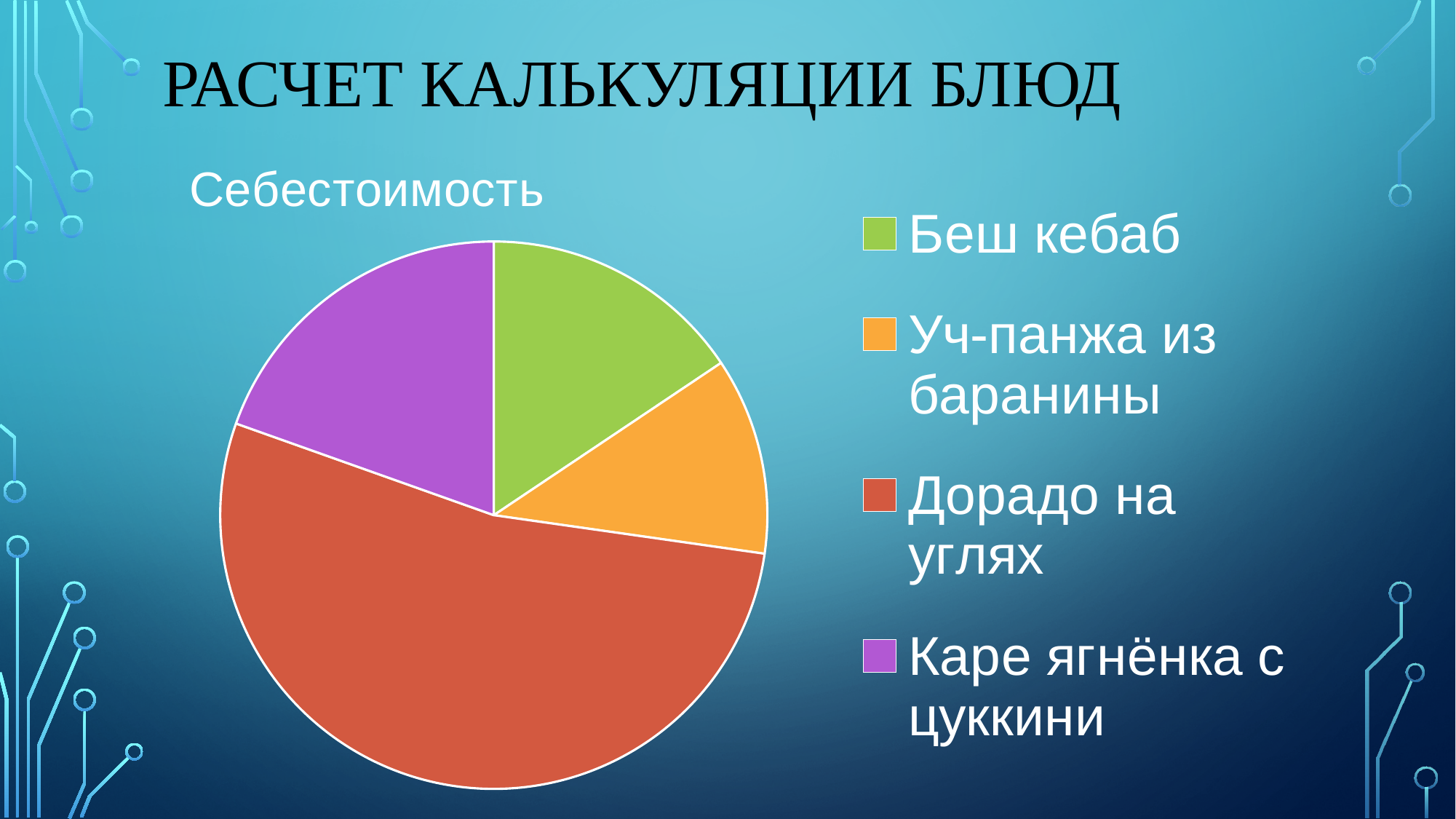

# РАСЧЕТ КАЛЬКУЛЯЦИИ БЛЮД

### Chart:

| Category | Себестоимость |
|---|---|
| Беш кебаб | 73.3 |
| Уч-панжа из баранины | 54.7 |
| Дорадо на углях | 249.8 |
| Каре ягнёнка с цуккини | 91.9 |